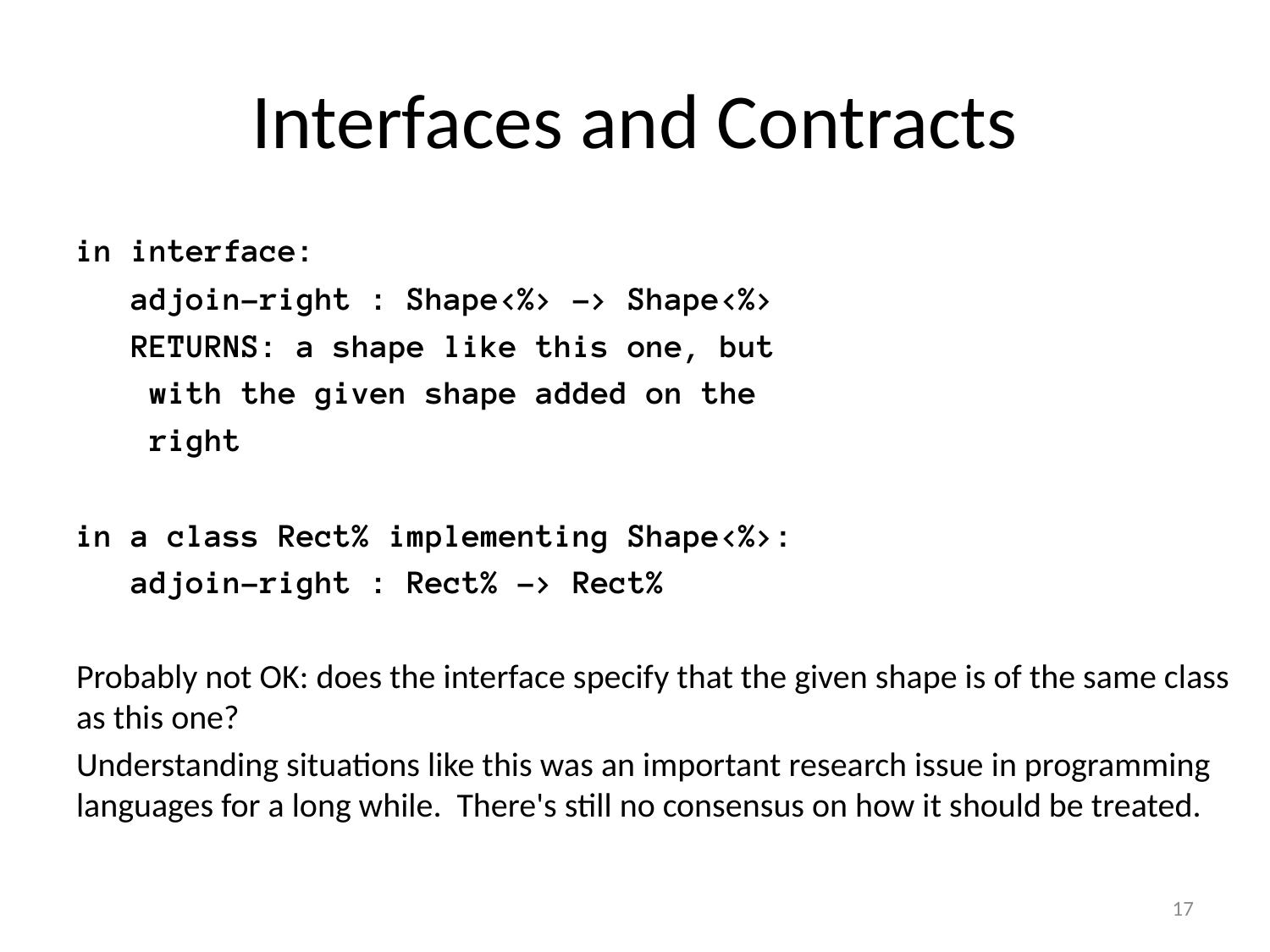

# Interfaces and Contracts
in interface:
   adjoin-right : Shape<%> -> Shape<%>
   RETURNS: a shape like this one, but
    with the given shape added on the
    right

in a class Rect% implementing Shape<%>:
   adjoin-right : Rect% -> Rect%

Probably not OK: does the interface specify that the given shape is of the same class as this one?
Understanding situations like this was an important research issue in programming languages for a long while.  There's still no consensus on how it should be treated.
17